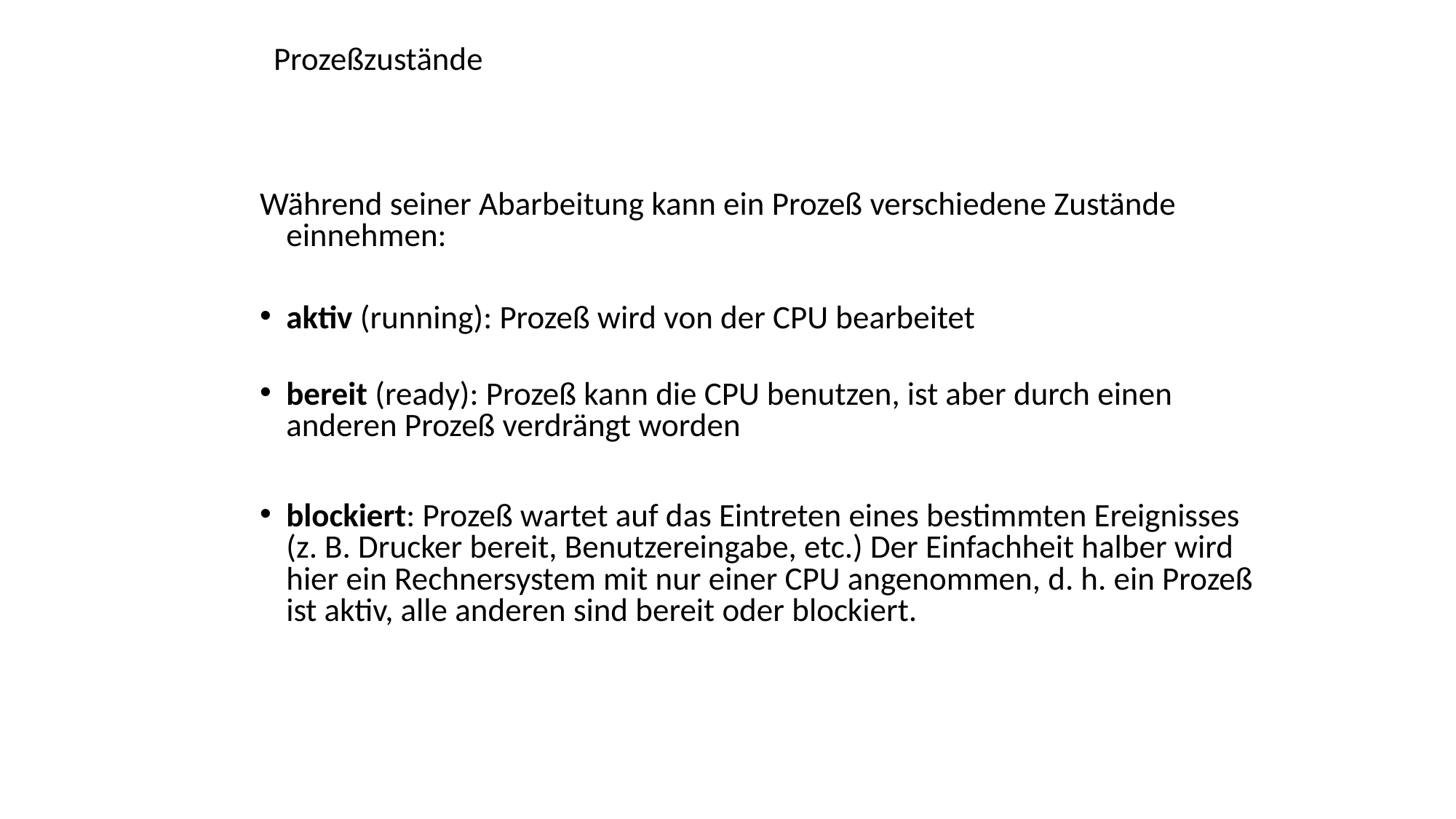

# Prozeßzustände
Während seiner Abarbeitung kann ein Prozeß verschiedene Zustände einnehmen:

aktiv (running): Prozeß wird von der CPU bearbeitet
bereit (ready): Prozeß kann die CPU benutzen, ist aber durch einen anderen Prozeß verdrängt worden

blockiert: Prozeß wartet auf das Eintreten eines bestimmten Ereignisses (z. B. Drucker bereit, Benutzereingabe, etc.) Der Einfachheit halber wird hier ein Rechnersystem mit nur einer CPU angenommen, d. h. ein Prozeß ist aktiv, alle anderen sind bereit oder blockiert.